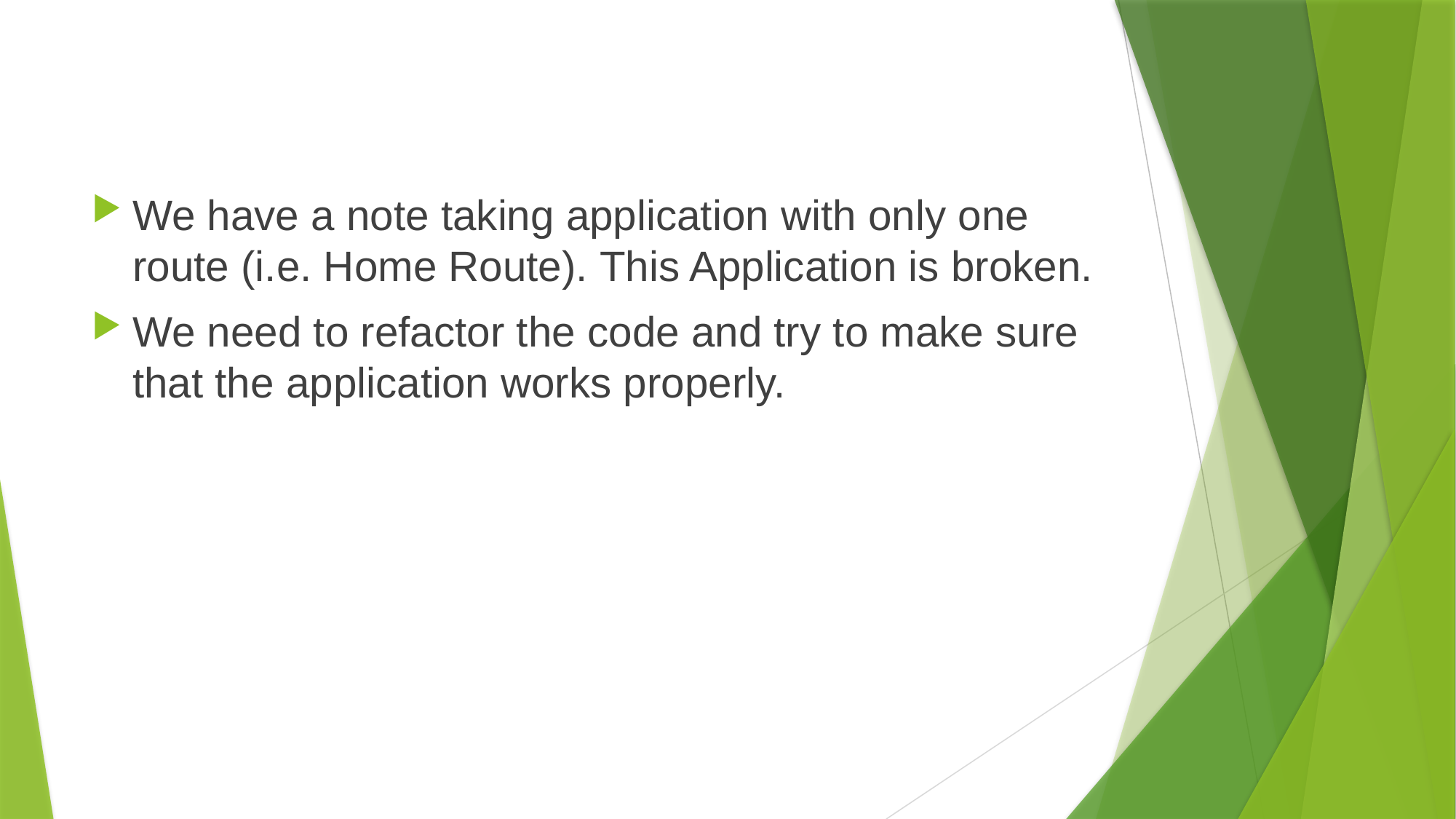

We have a note taking application with only one route (i.e. Home Route). This Application is broken.
We need to refactor the code and try to make sure that the application works properly.